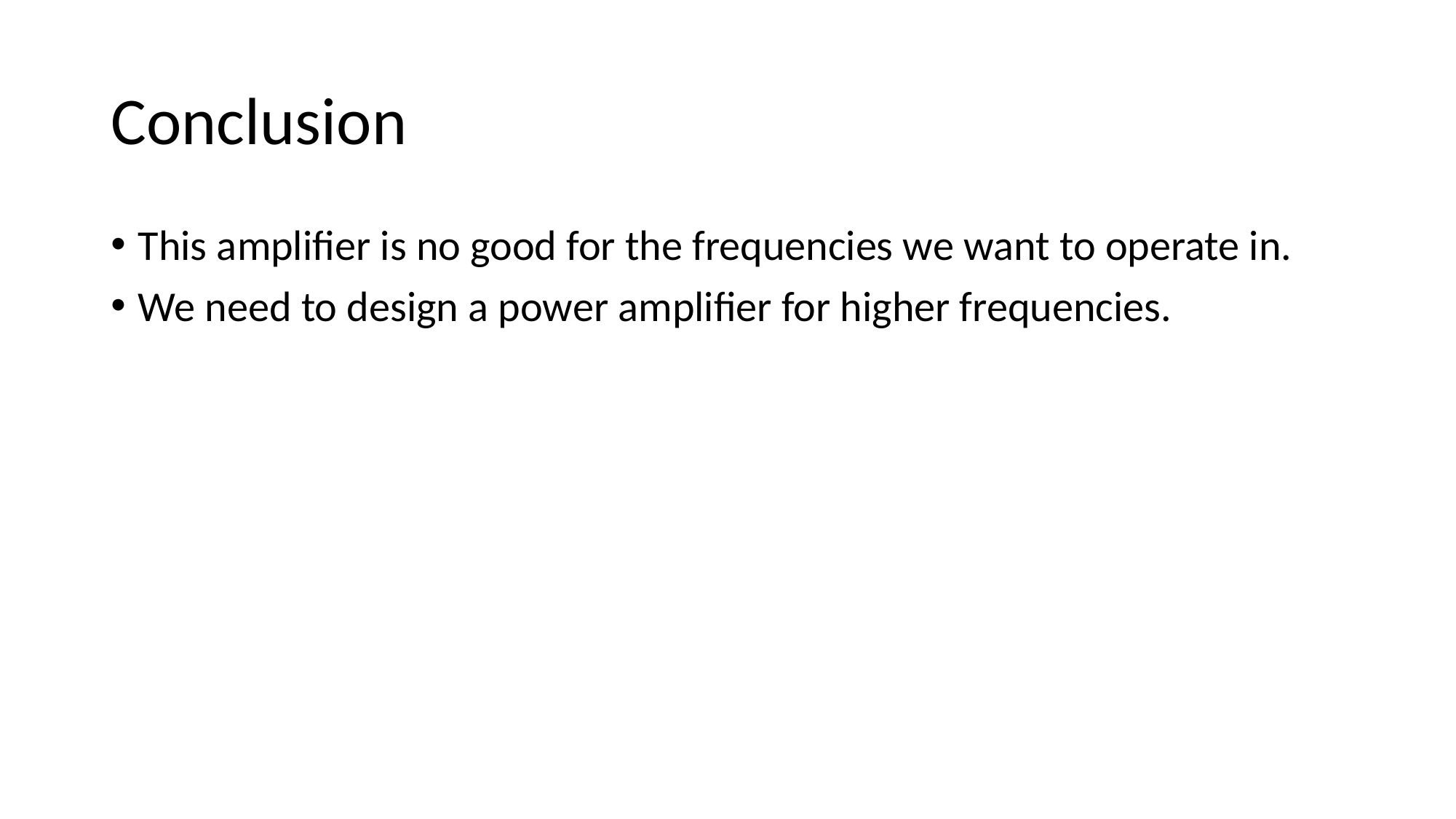

# Conclusion
This amplifier is no good for the frequencies we want to operate in.
We need to design a power amplifier for higher frequencies.